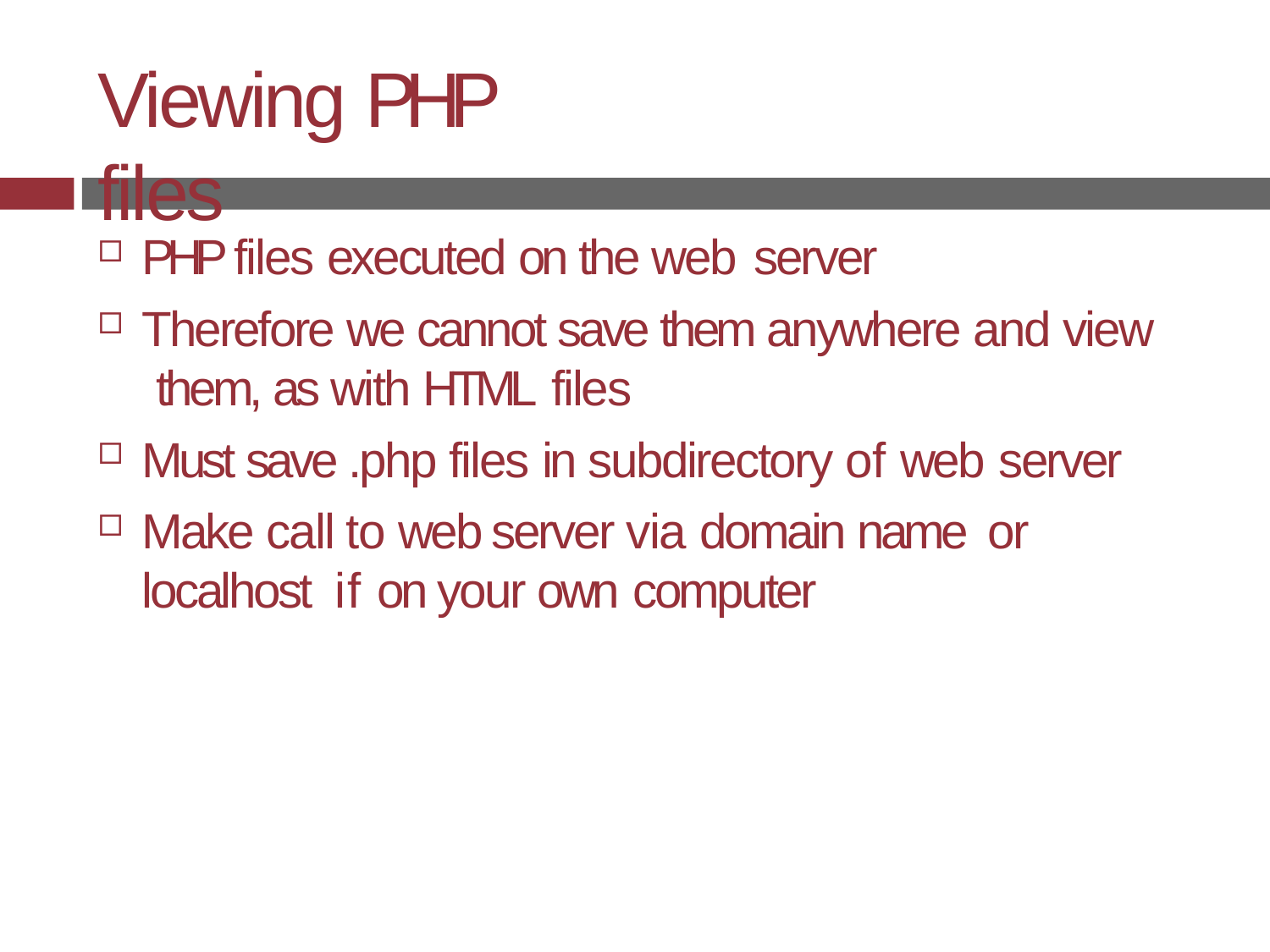

# Viewing PHP files
PHP files executed on the web server
Therefore we cannot save them anywhere and view  them, as with HTML files
Must save .php files in subdirectory of web server
Make call to web server via domain name  or localhost  if on your own computer